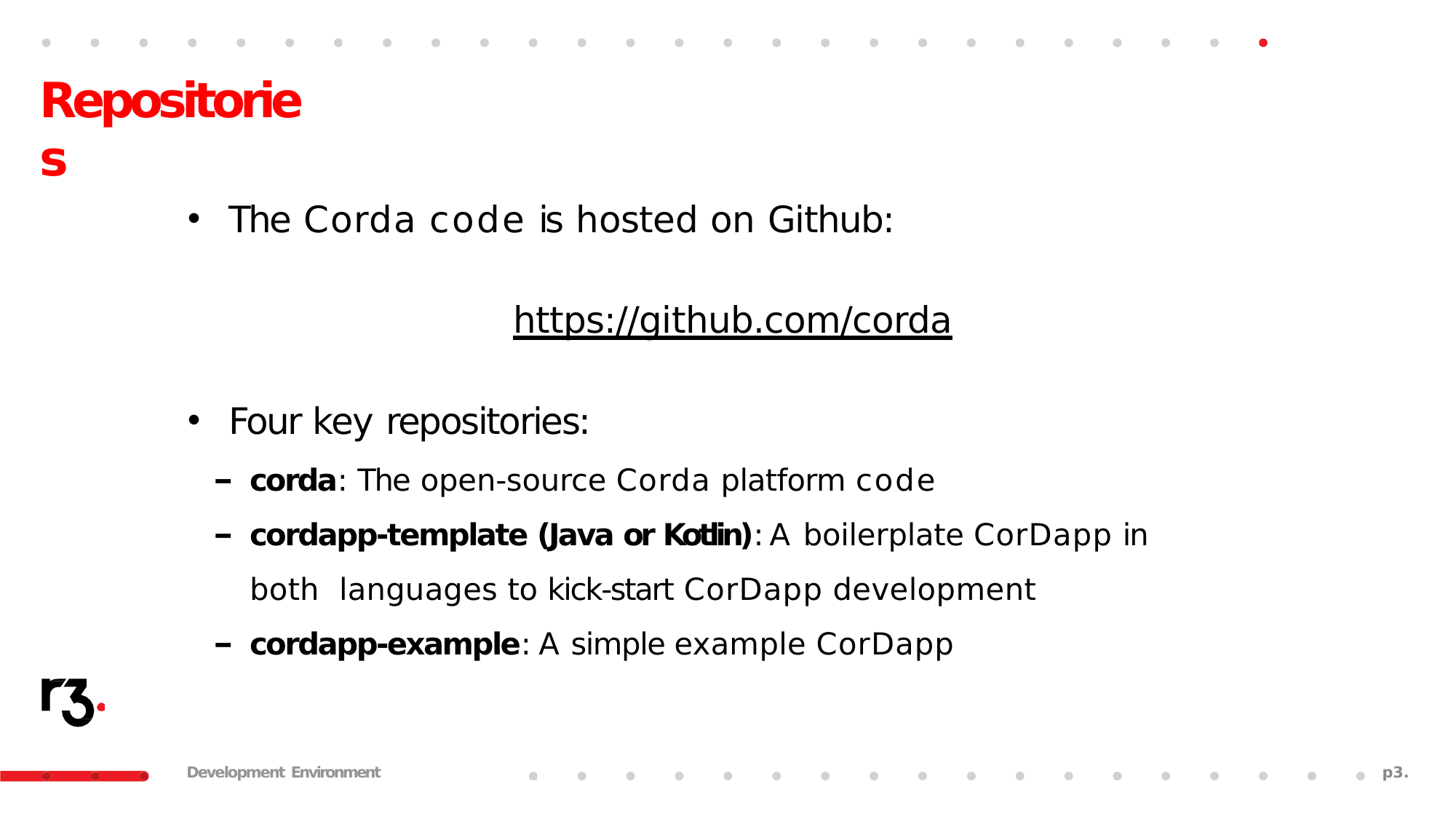

# Repositories
The Corda code is hosted on Github:

https://github.com/corda

Four key repositories:
corda: The open-source Corda platform code
cordapp-template (Java or Kotlin): A boilerplate CorDapp in both  languages to kick-start CorDapp development
cordapp-example: A simple example CorDapp
Development Environment
p3.